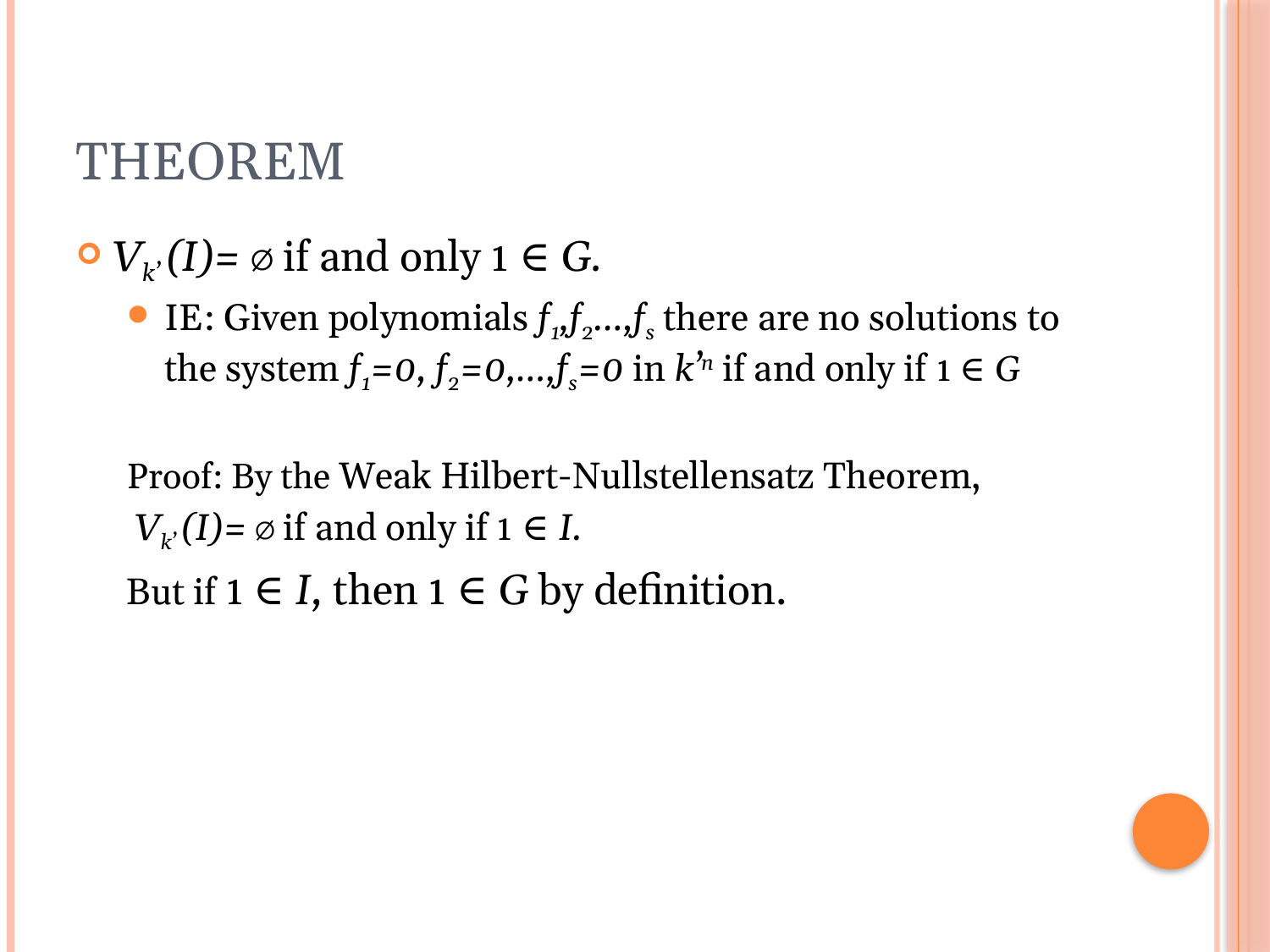

# Theorem
Vk’ (I)= ∅ if and only 1 ∈ G.
IE: Given polynomials f1,f2…,fs there are no solutions to the system f1=0, f2=0,…,fs=0 in k’n if and only if 1 ∈ G

Proof: By the Weak Hilbert-Nullstellensatz Theorem,
 Vk’ (I)= ∅ if and only if 1 ∈ I.
But if 1 ∈ I, then 1 ∈ G by definition.